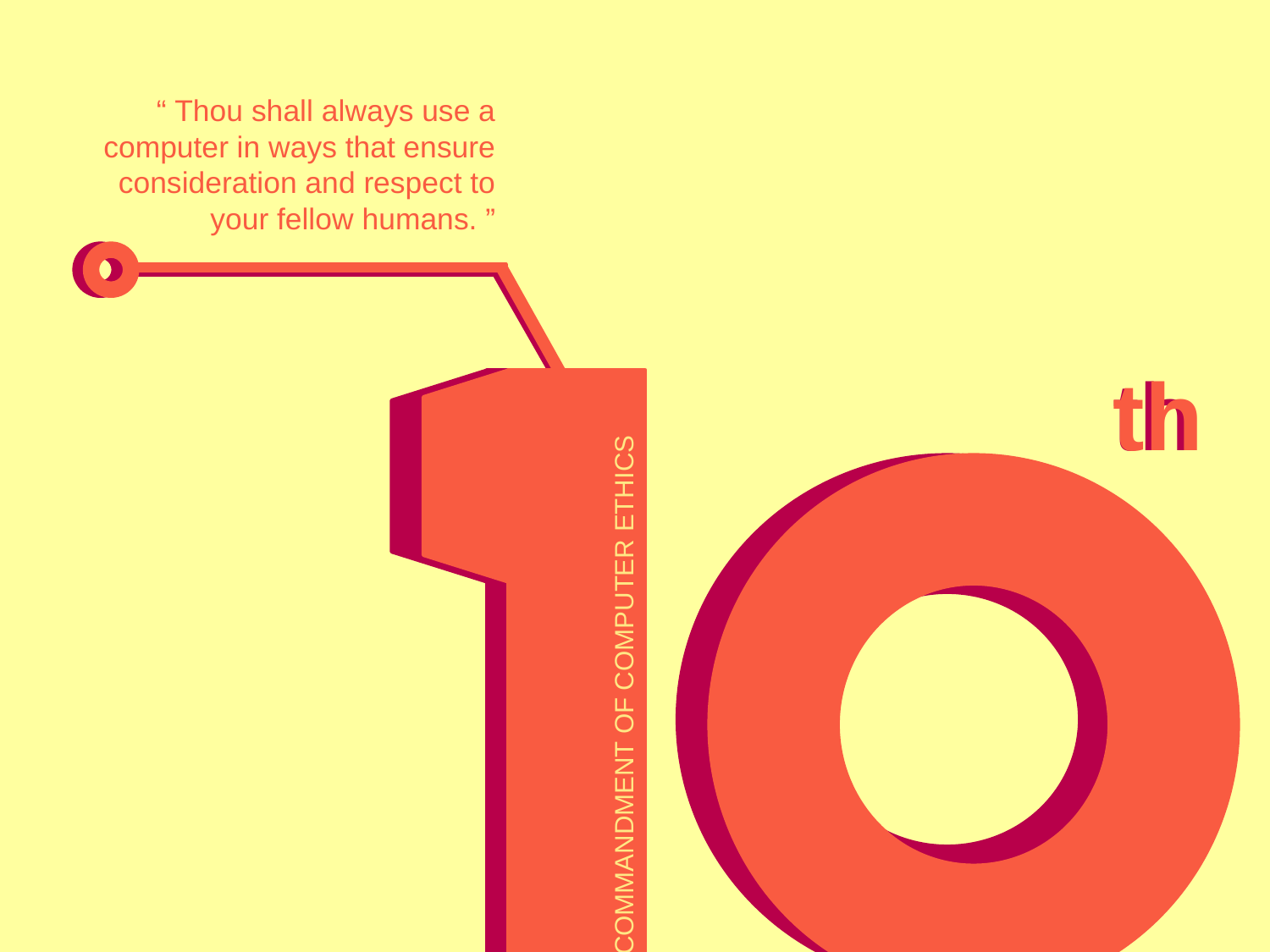

“ Thou shall always use a computer in ways that ensure consideration and respect to your fellow humans. ”

th
th

COMMANDMENT OF COMPUTER ETHICS